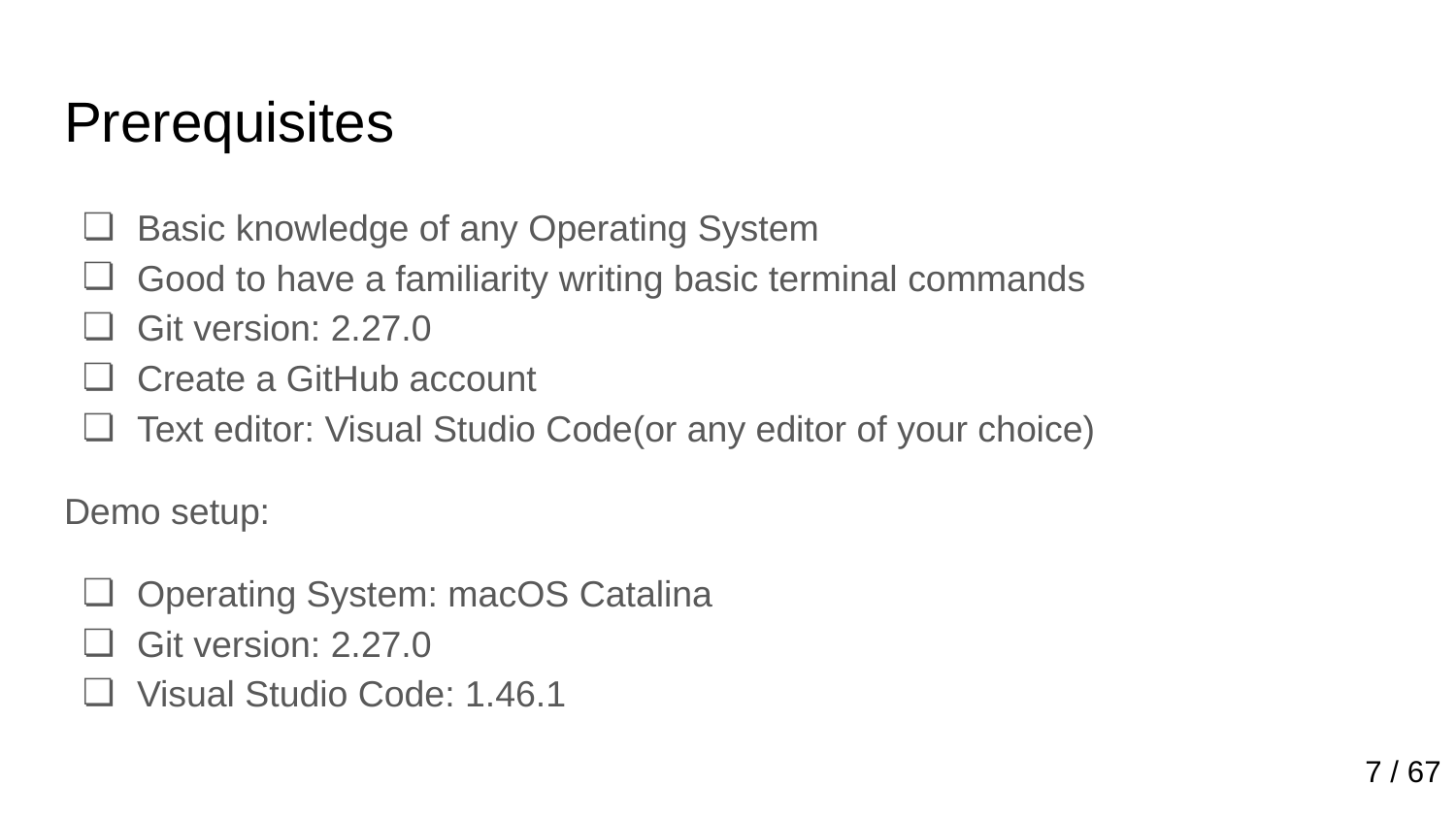

# Prerequisites
Basic knowledge of any Operating System
Good to have a familiarity writing basic terminal commands
Git version: 2.27.0
Create a GitHub account
Text editor: Visual Studio Code(or any editor of your choice)
Demo setup:
Operating System: macOS Catalina
Git version: 2.27.0
Visual Studio Code: 1.46.1
7 / 67